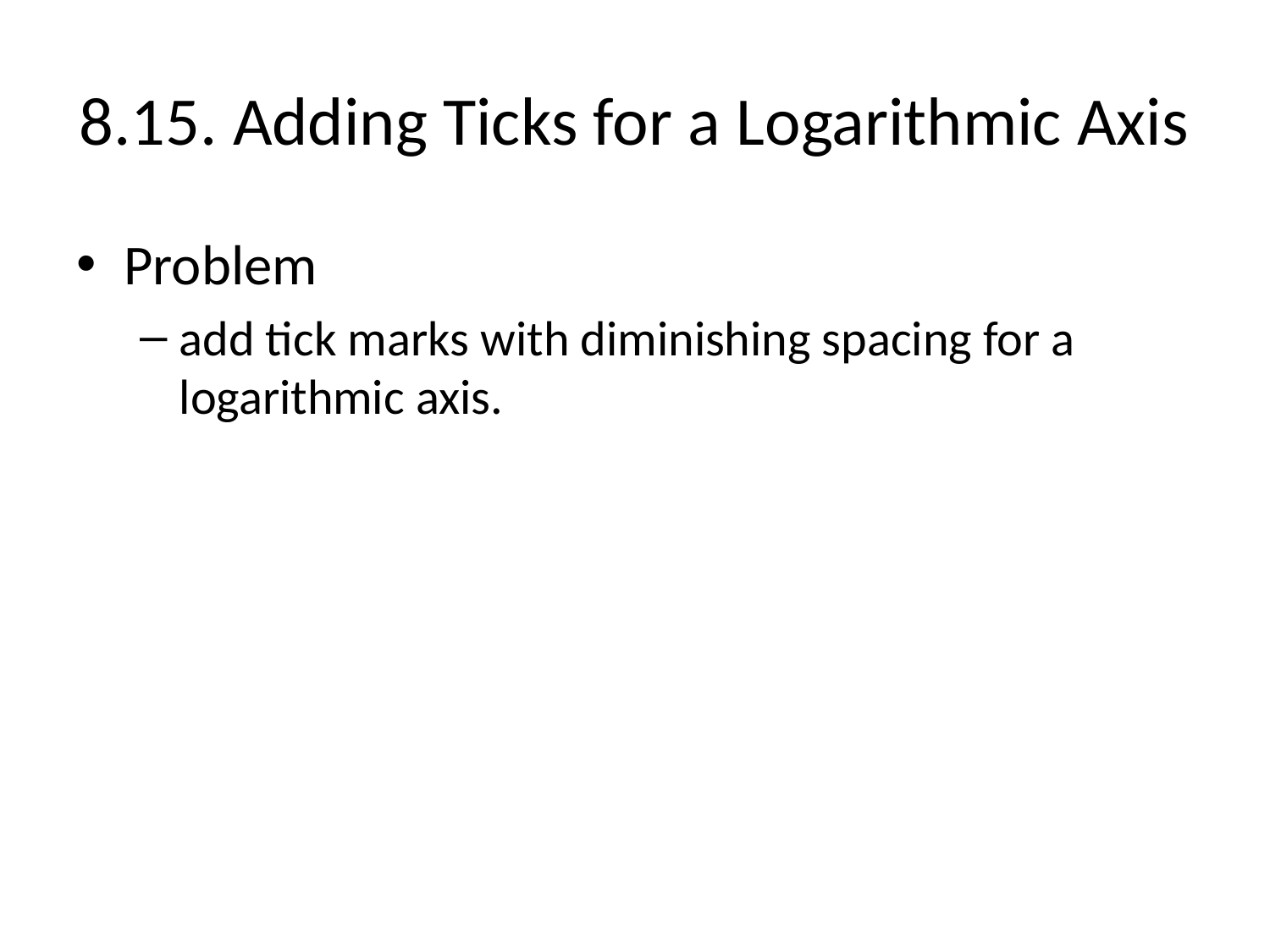

# 8.15. Adding Ticks for a Logarithmic Axis
Problem
add tick marks with diminishing spacing for a logarithmic axis.